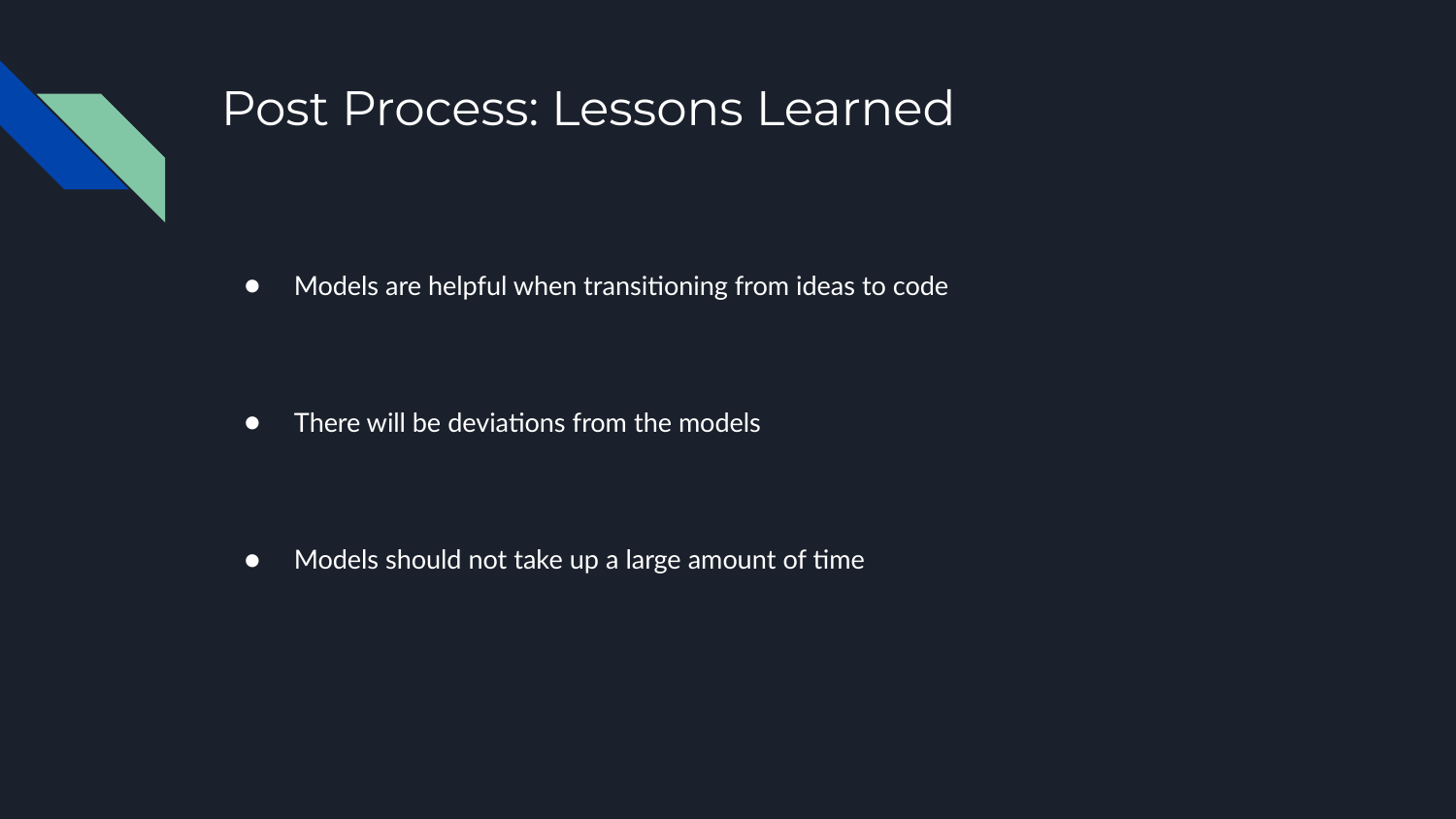

# Post Process: Lessons Learned
Models are helpful when transitioning from ideas to code

There will be deviations from the models

Models should not take up a large amount of time